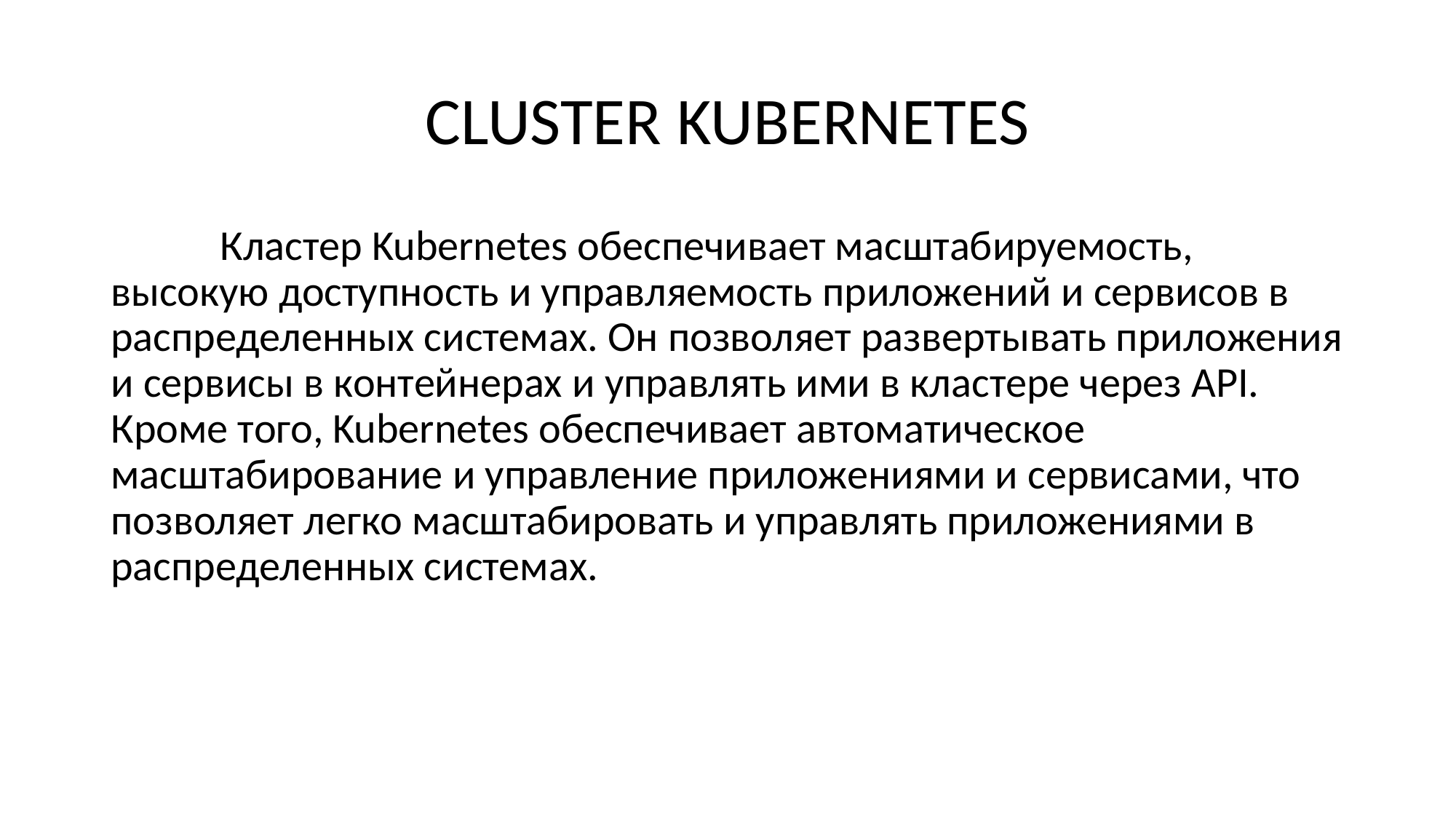

# cluster KUBERNETES
	Кластер Kubernetes обеспечивает масштабируемость, высокую доступность и управляемость приложений и сервисов в распределенных системах. Он позволяет развертывать приложения и сервисы в контейнерах и управлять ими в кластере через API. Кроме того, Kubernetes обеспечивает автоматическое масштабирование и управление приложениями и сервисами, что позволяет легко масштабировать и управлять приложениями в распределенных системах.